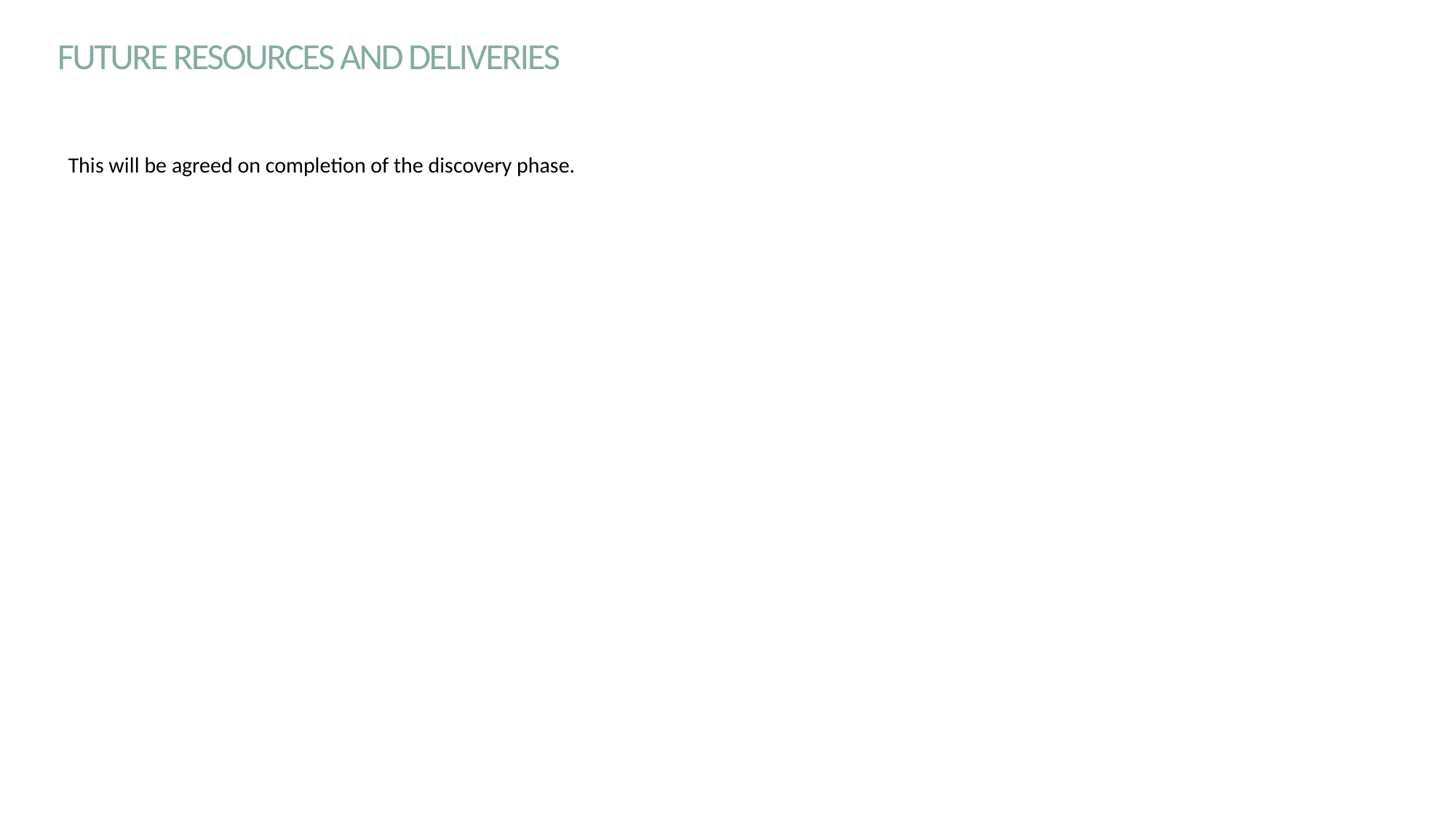

# Future resources and DELIVERIES
This will be agreed on completion of the discovery phase.